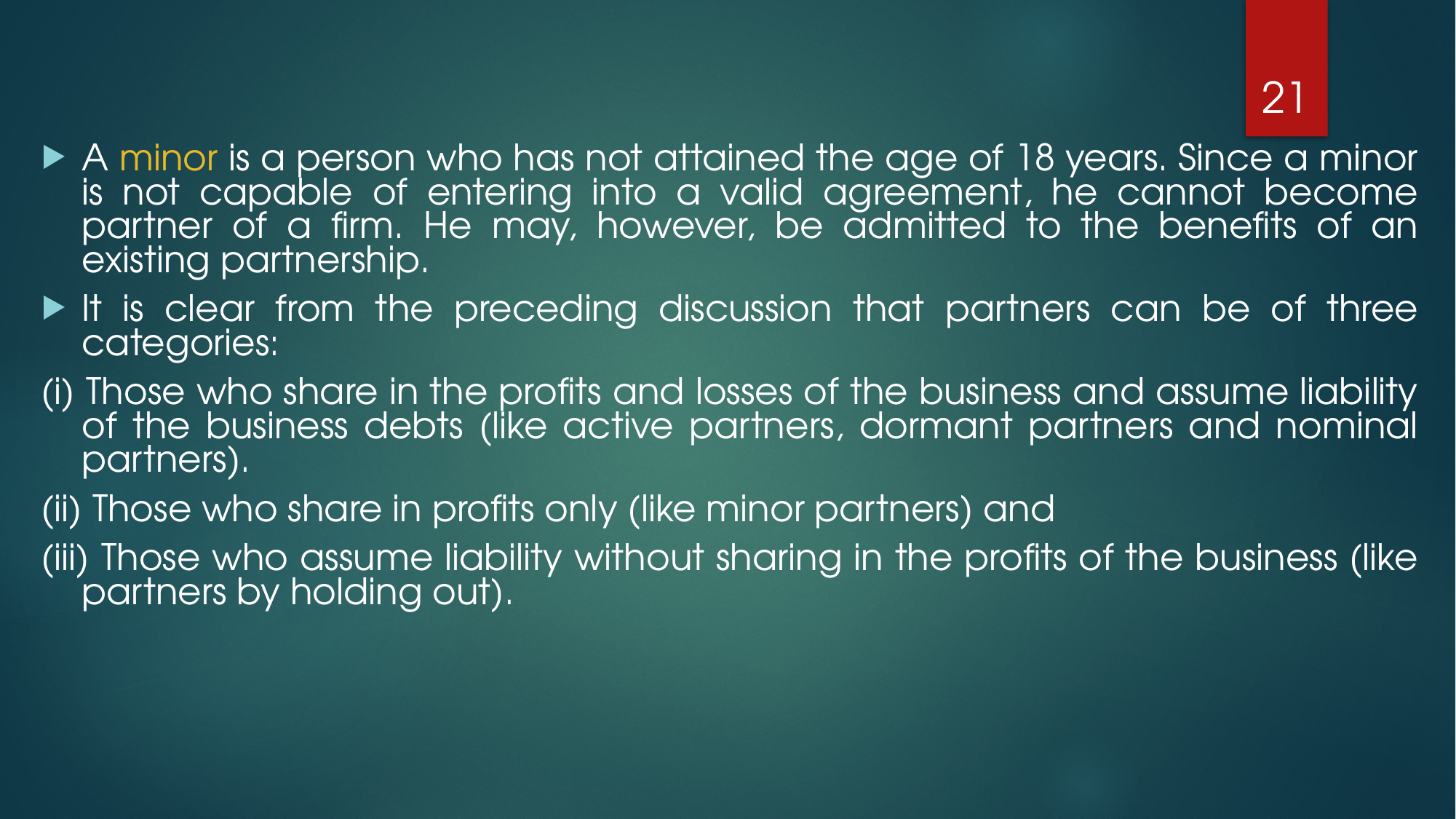

21
A minor is a person who has not attained the age of 18 years. Since a minor is not capable of entering into a valid agreement, he cannot become partner of a firm. He may, however, be admitted to the benefits of an existing partnership.
It is clear from the preceding discussion that partners can be of three categories:
(i) Those who share in the profits and losses of the business and assume liability of the business debts (like active partners, dormant partners and nominal partners).
(ii) Those who share in profits only (like minor partners) and
(iii) Those who assume liability without sharing in the profits of the business (like partners by holding out).